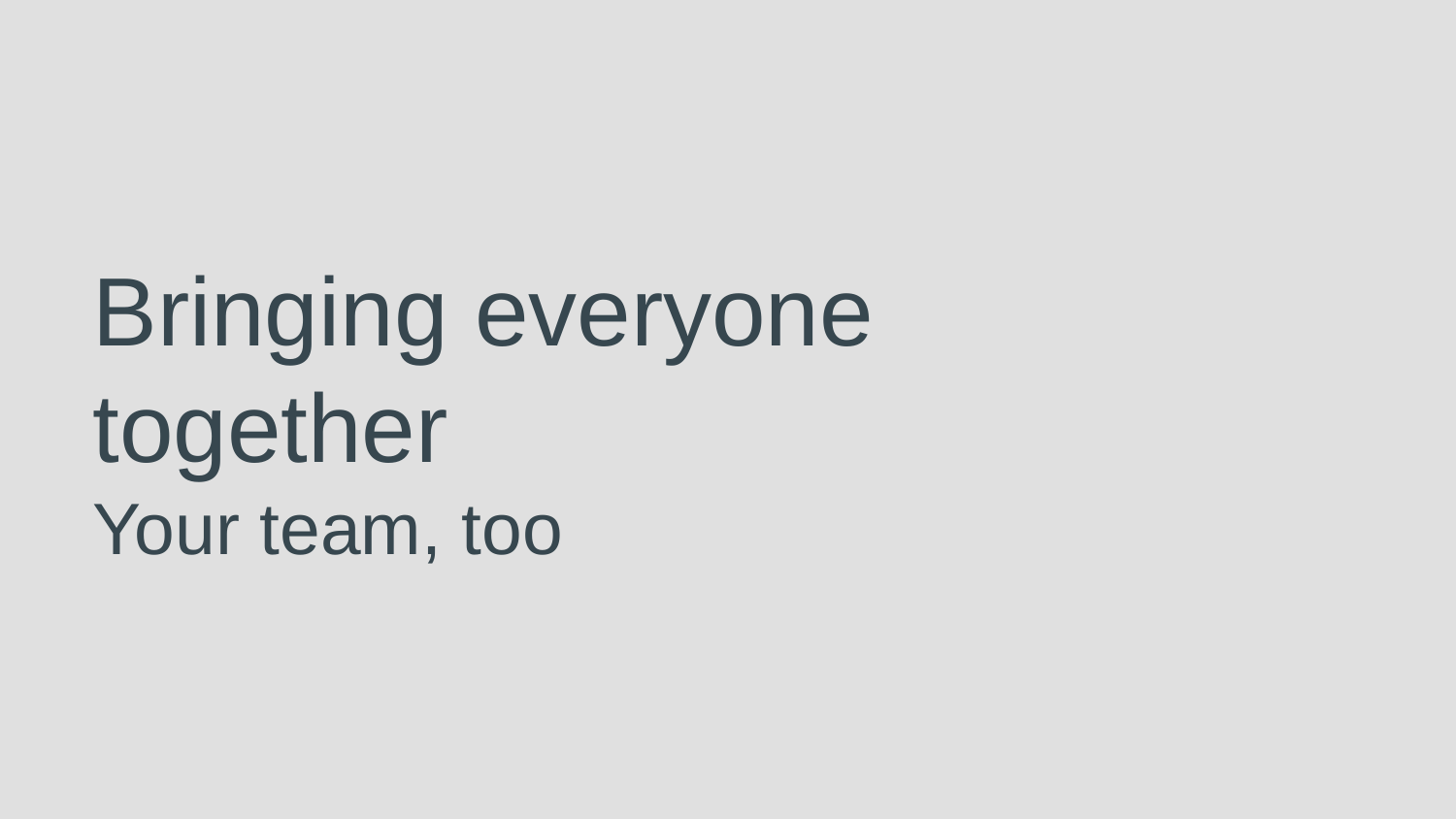

# Bringing everyone together
Your team, too